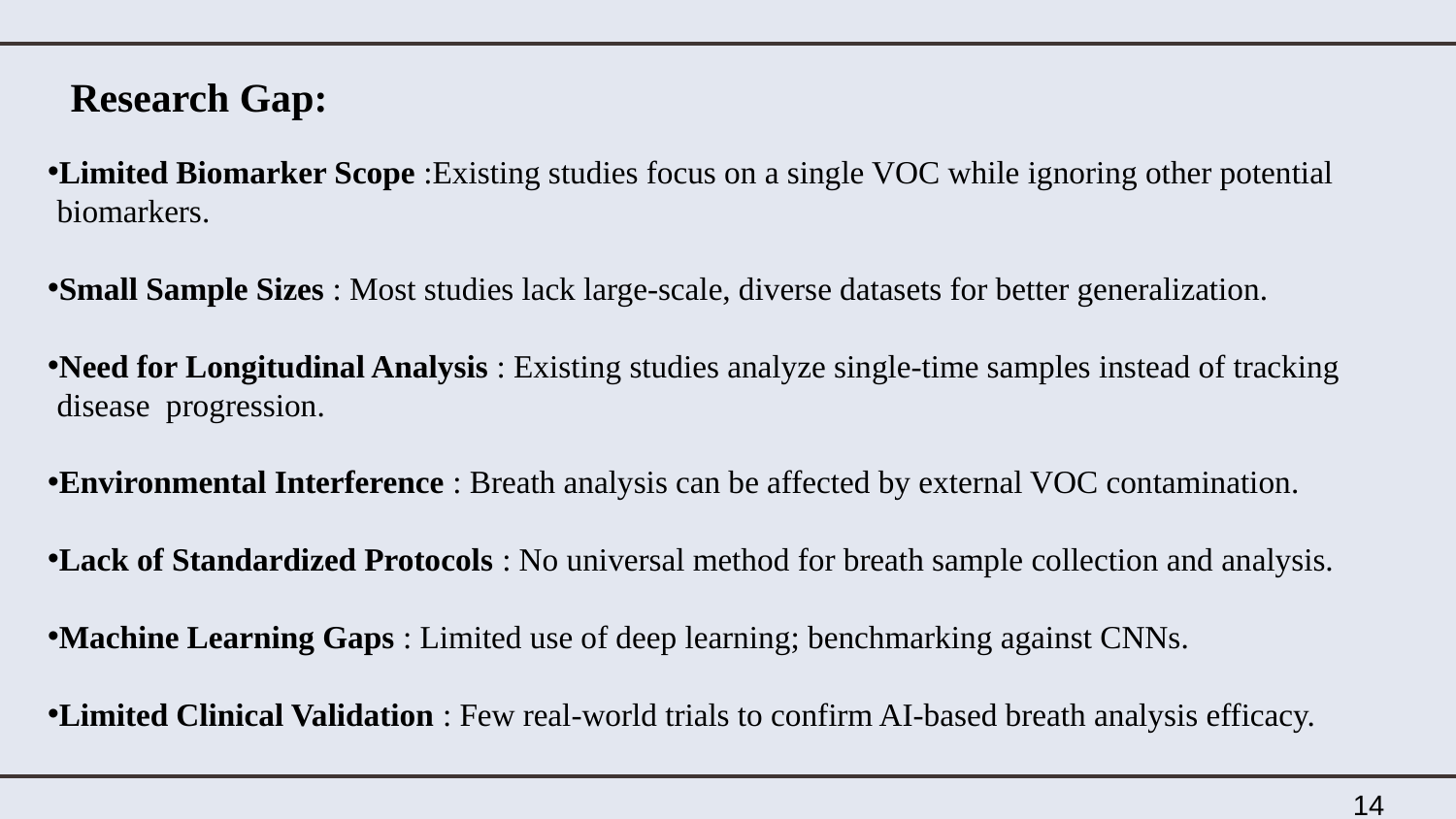

Research Gap:
Limited Biomarker Scope :Existing studies focus on a single VOC while ignoring other potential biomarkers.

Small Sample Sizes : Most studies lack large-scale, diverse datasets for better generalization.

Need for Longitudinal Analysis : Existing studies analyze single-time samples instead of tracking disease  progression.

Environmental Interference : Breath analysis can be affected by external VOC contamination.

Lack of Standardized Protocols : No universal method for breath sample collection and analysis.

Machine Learning Gaps : Limited use of deep learning; benchmarking against CNNs.

Limited Clinical Validation : Few real-world trials to confirm AI-based breath analysis efficacy.
#
14